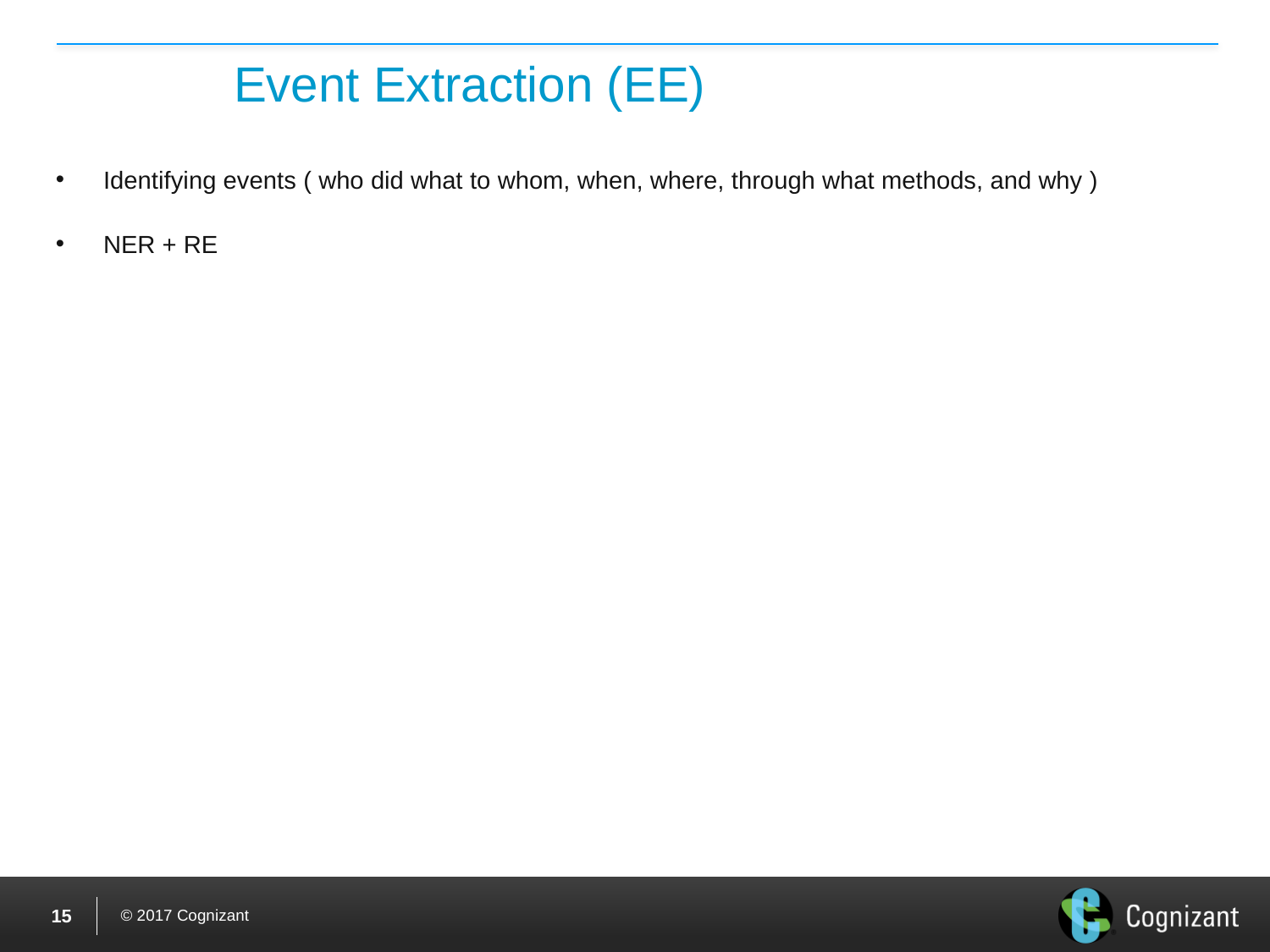

# Event Extraction (EE)
Identifying events ( who did what to whom, when, where, through what methods, and why )
NER + RE
15